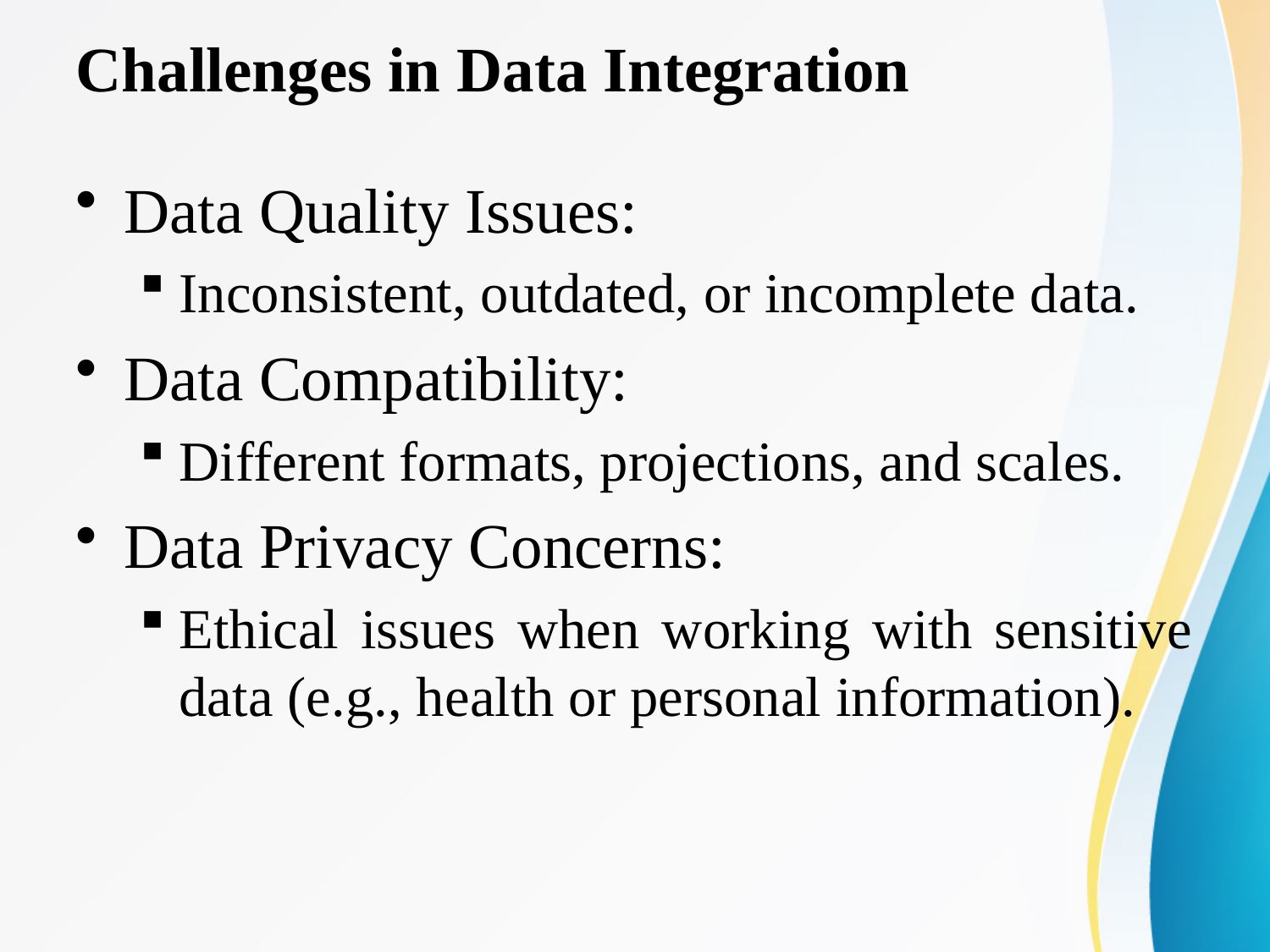

# Challenges in Data Integration
Data Quality Issues:
Inconsistent, outdated, or incomplete data.
Data Compatibility:
Different formats, projections, and scales.
Data Privacy Concerns:
Ethical issues when working with sensitive data (e.g., health or personal information).